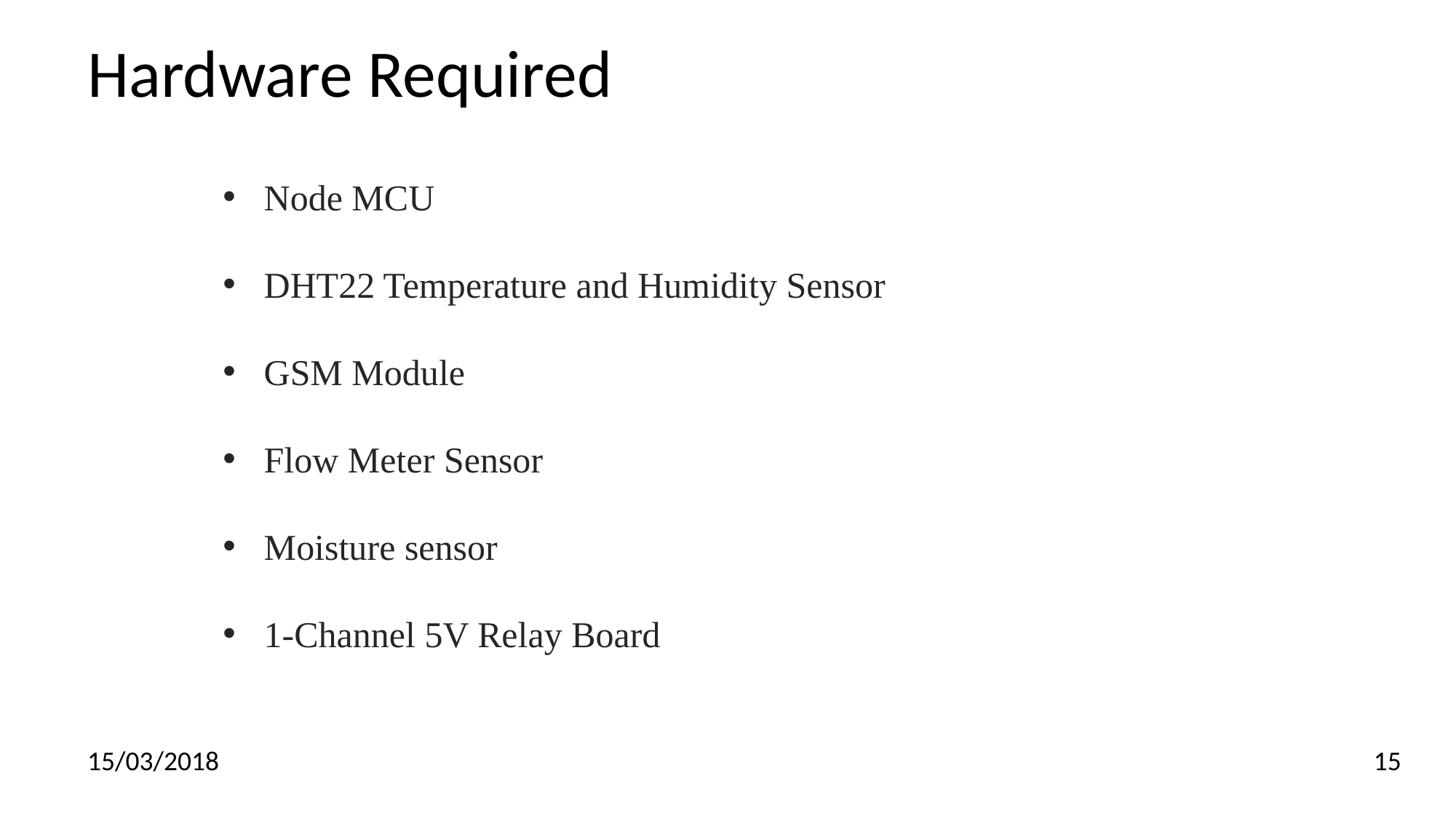

# Hardware Required

Node MCU

DHT22 Temperature and Humidity Sensor

GSM Module

Flow Meter Sensor

Moisture sensor

1-Channel 5V Relay Board
15/03/2018
15